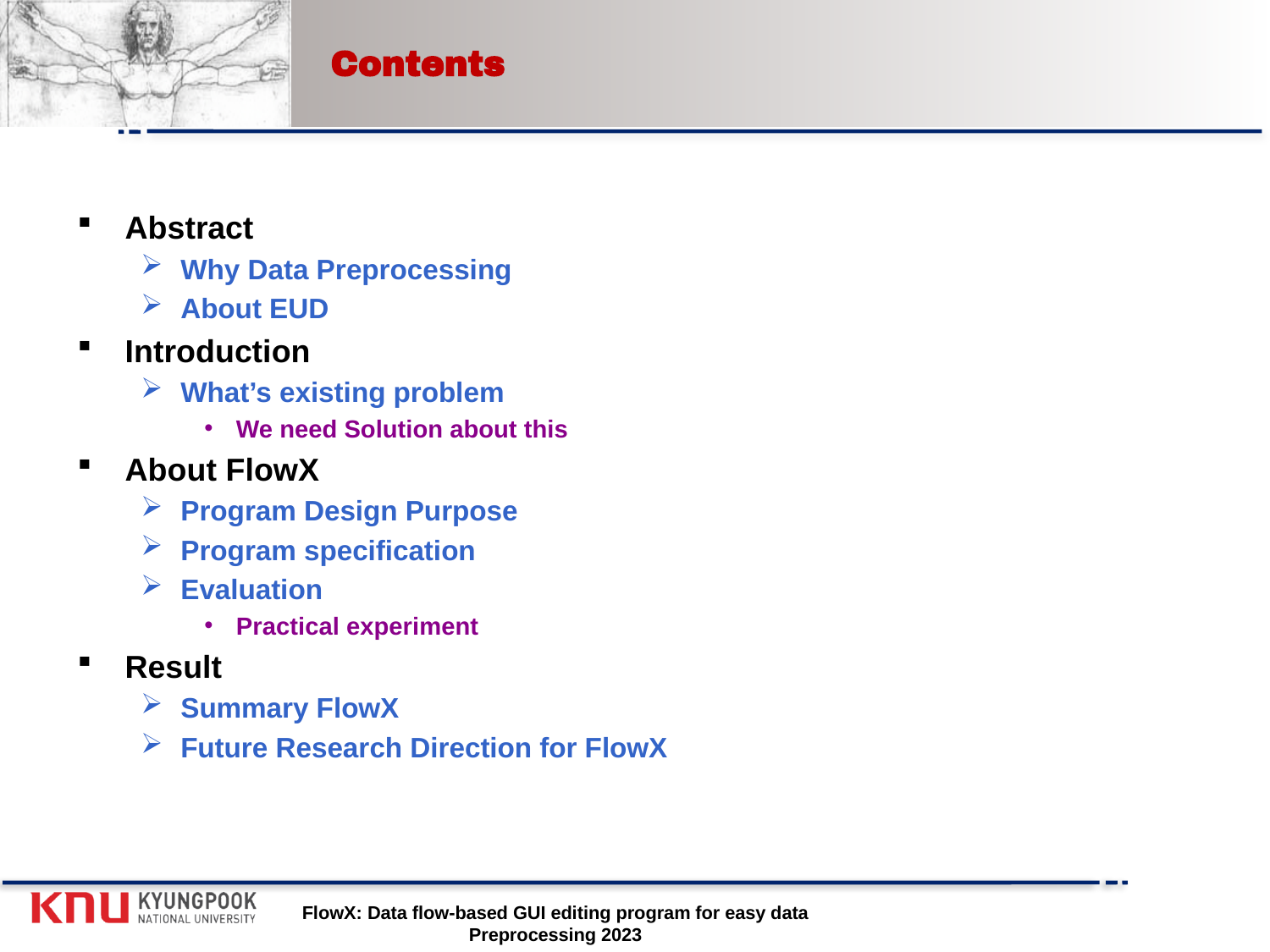

# Contents
Abstract
Why Data Preprocessing
About EUD
Introduction
What’s existing problem
We need Solution about this
About FlowX
Program Design Purpose
Program specification
Evaluation
Practical experiment
Result
Summary FlowX
Future Research Direction for FlowX
FlowX: Data flow-based GUI editing program for easy data
Preprocessing 2023